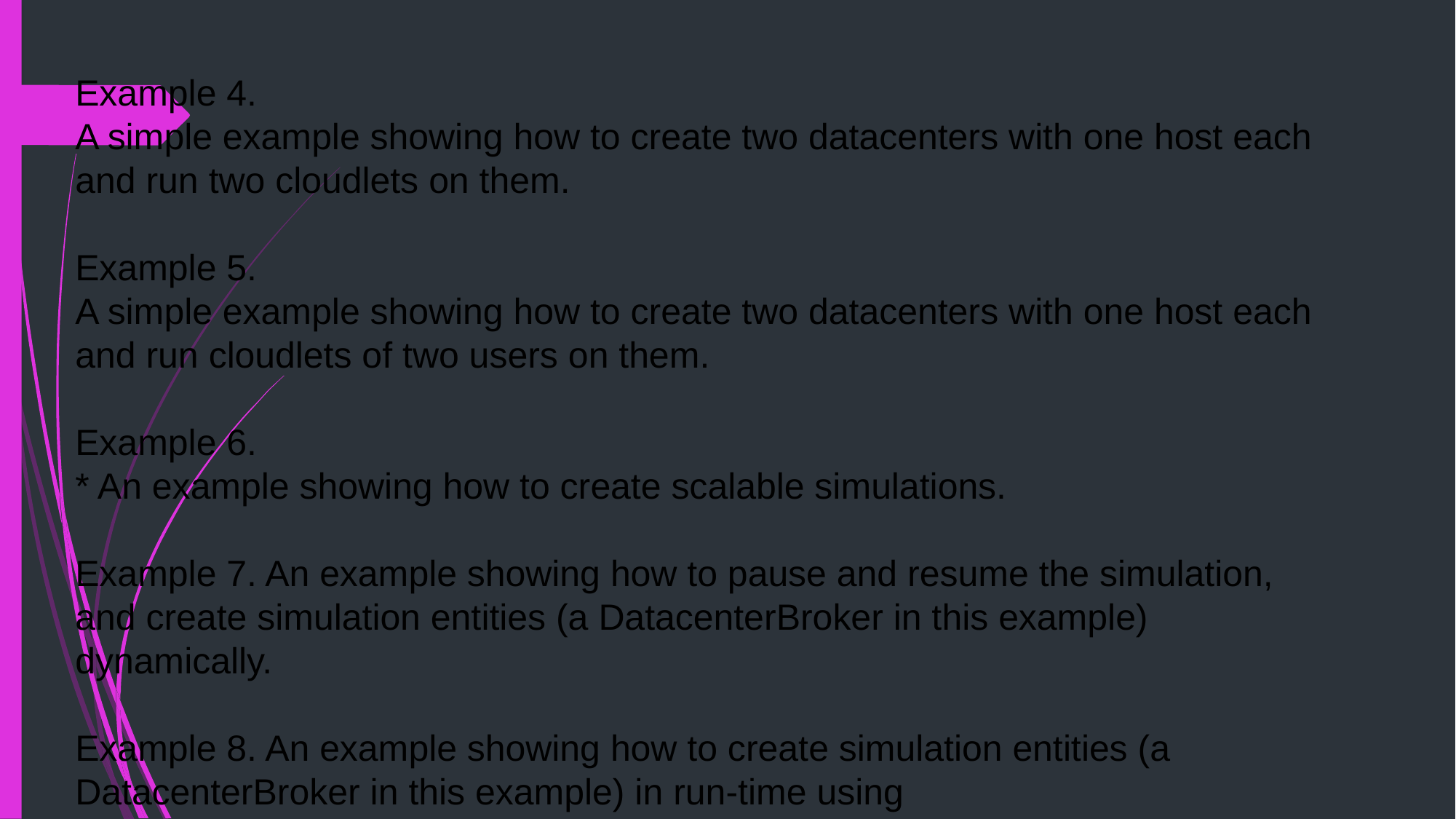

Example 4.
A simple example showing how to create two datacenters with one host each and run two cloudlets on them.

Example 5.
A simple example showing how to create two datacenters with one host each and run cloudlets of two users on them.

Example 6.
* An example showing how to create scalable simulations.

Example 7. An example showing how to pause and resume the simulation, and create simulation entities (a DatacenterBroker in this example) dynamically.

Example 8. An example showing how to create simulation entities (a DatacenterBroker in this example) in run-time using
* a globar manager entity (GlobalBroker).